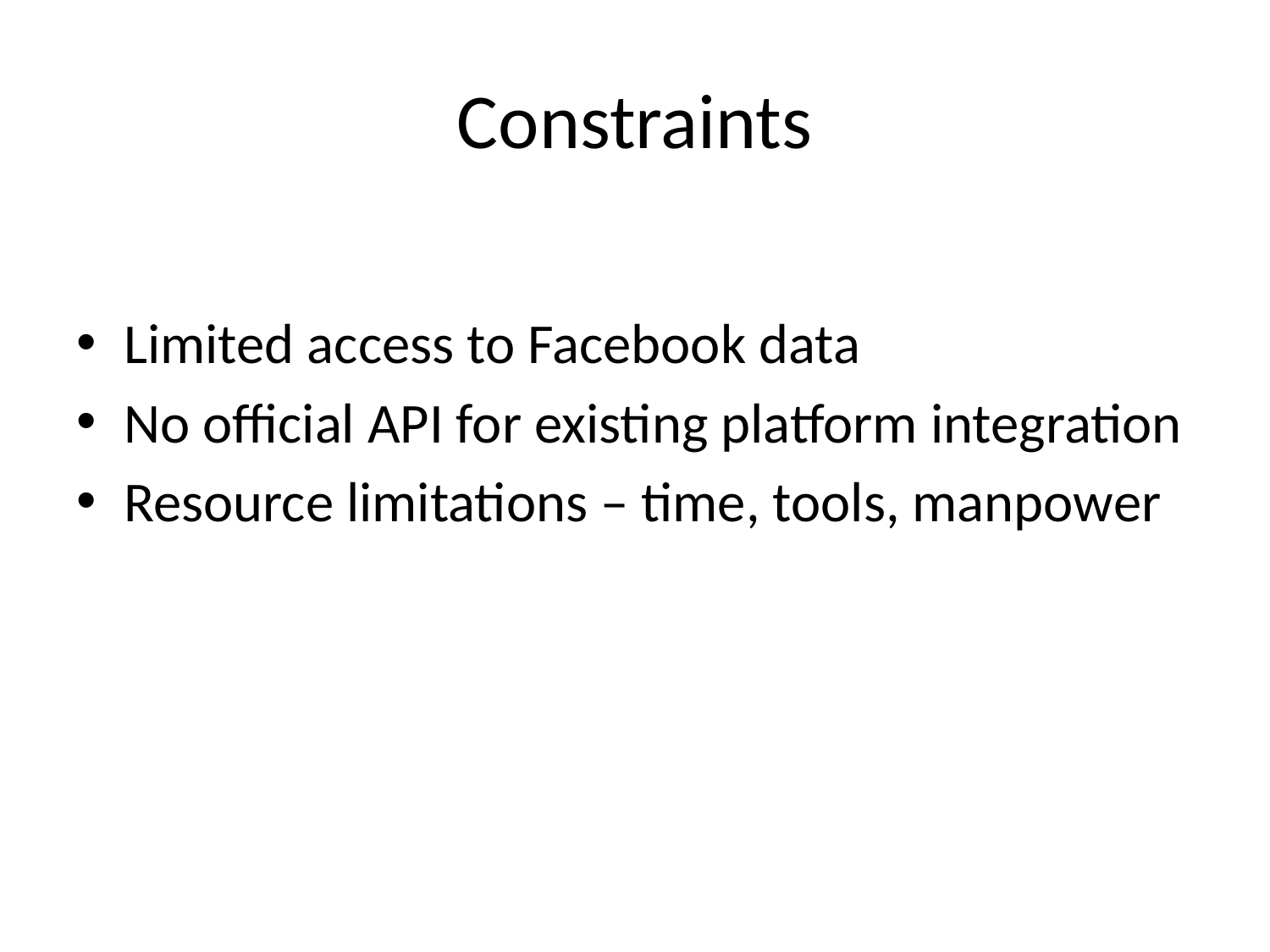

# Constraints

Limited access to Facebook data
No official API for existing platform integration
Resource limitations – time, tools, manpower